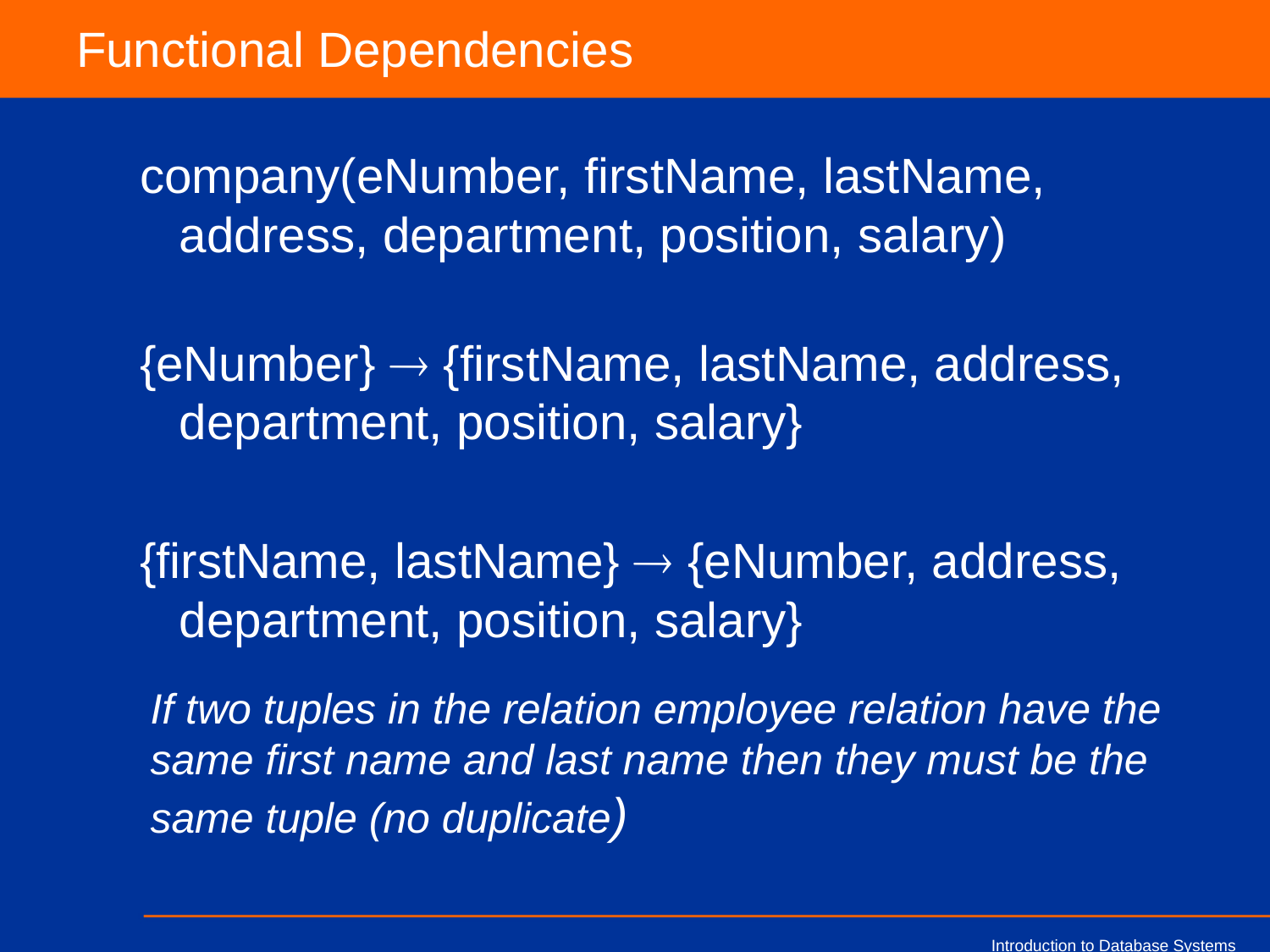

# Functional Dependencies
company(eNumber, firstName, lastName, address, department, position, salary)

{eNumber} → {firstName, lastName, address, department, position, salary}

{firstName, lastName} → {eNumber, address, department, position, salary}

	If two tuples in the relation employee relation have the same first name and last name then they must be the same tuple (no duplicate)
Introduction to Database Systems